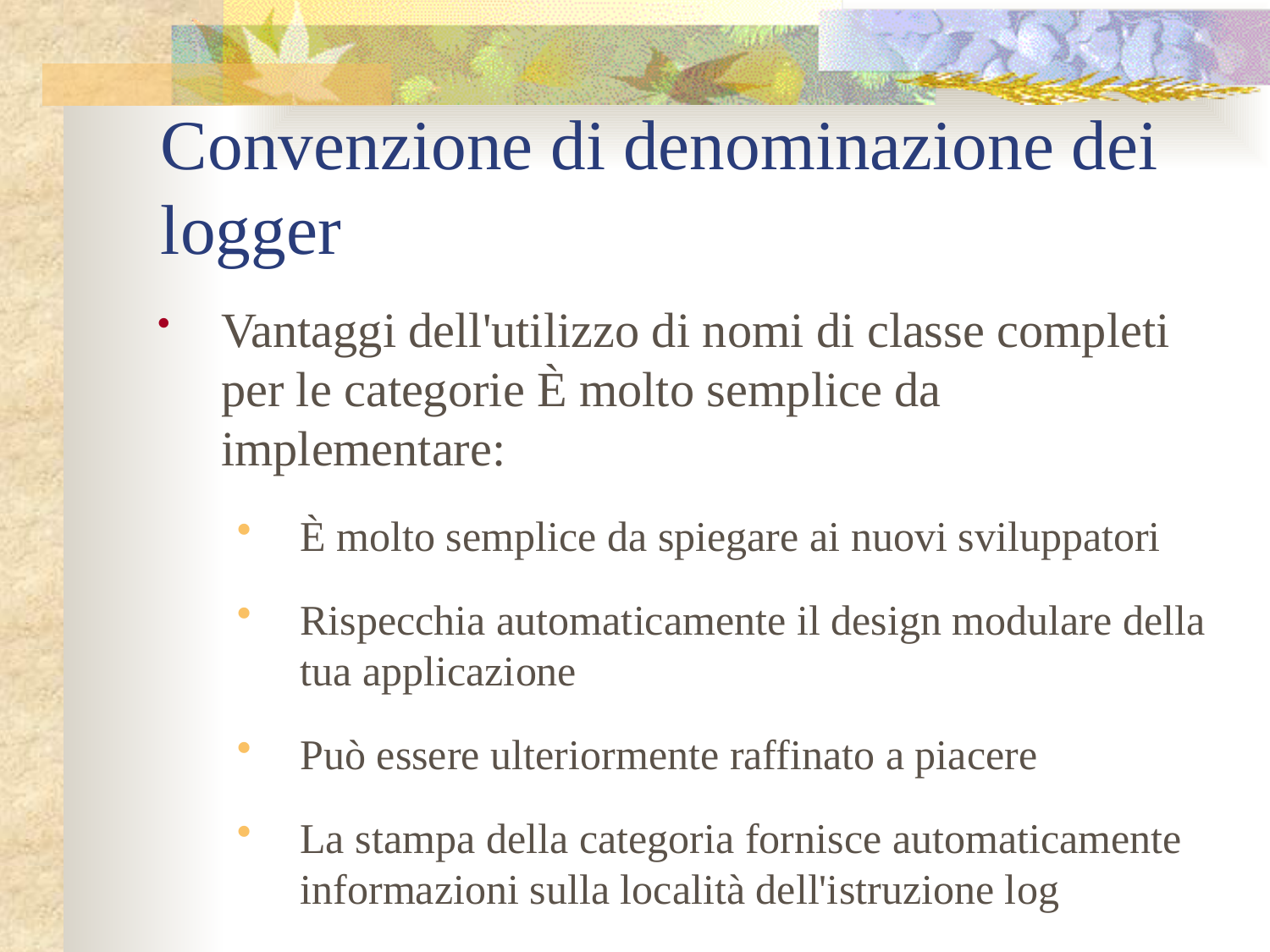

# Convenzione di denominazione dei logger
Vantaggi dell'utilizzo di nomi di classe completi per le categorie È molto semplice da implementare:

È molto semplice da spiegare ai nuovi sviluppatori

Rispecchia automaticamente il design modulare della tua applicazione

Può essere ulteriormente raffinato a piacere

La stampa della categoria fornisce automaticamente informazioni sulla località dell'istruzione log